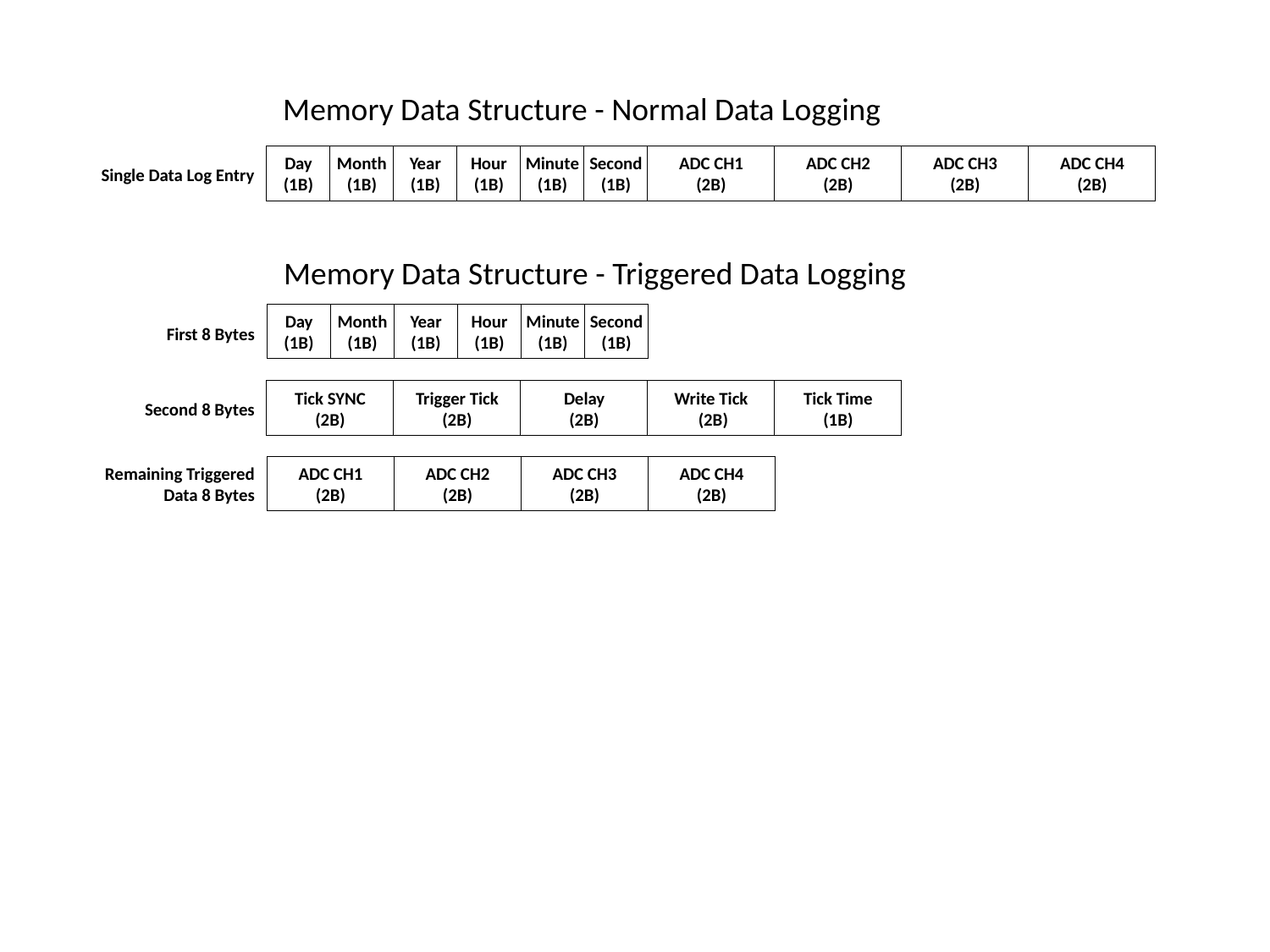

Memory Data Structure - Normal Data Logging
Day
(1B)
Month
(1B)
Year
(1B)
Hour
(1B)
Minute
(1B)
Second
(1B)
ADC CH1
(2B)
ADC CH2
(2B)
ADC CH3
(2B)
ADC CH4
(2B)
Single Data Log Entry
Memory Data Structure - Triggered Data Logging
Day
(1B)
Month
(1B)
Year
(1B)
Hour
(1B)
Minute
(1B)
Second
(1B)
First 8 Bytes
Tick SYNC
(2B)
Trigger Tick
(2B)
Delay
(2B)
Write Tick
 (2B)
Tick Time
(1B)
Second 8 Bytes
Remaining Triggered Data 8 Bytes
ADC CH1
(2B)
ADC CH2
(2B)
ADC CH3
(2B)
ADC CH4
(2B)